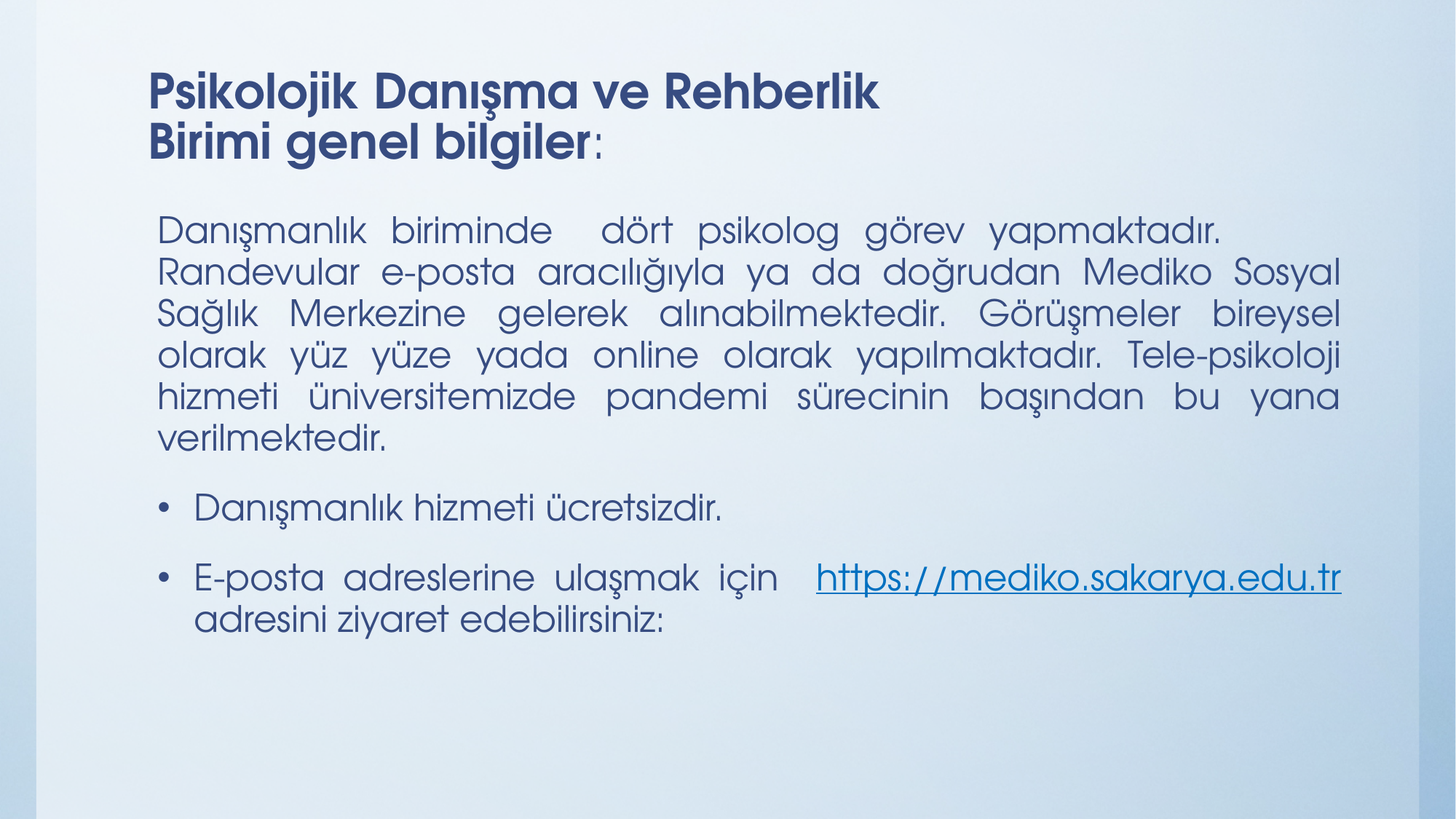

# Psikolojik Danışma ve Rehberlik Birimi genel bilgiler:
Danışmanlık biriminde  dört psikolog görev yapmaktadır.      Randevular e-posta aracılığıyla ya da doğrudan Mediko Sosyal Sağlık Merkezine gelerek alınabilmektedir. Görüşmeler bireysel olarak yüz yüze yada online olarak yapılmaktadır. Tele-psikoloji hizmeti üniversitemizde pandemi sürecinin başından bu yana verilmektedir.
Danışmanlık hizmeti ücretsizdir.
E-posta adreslerine ulaşmak için  https://mediko.sakarya.edu.tr adresini ziyaret edebilirsiniz: